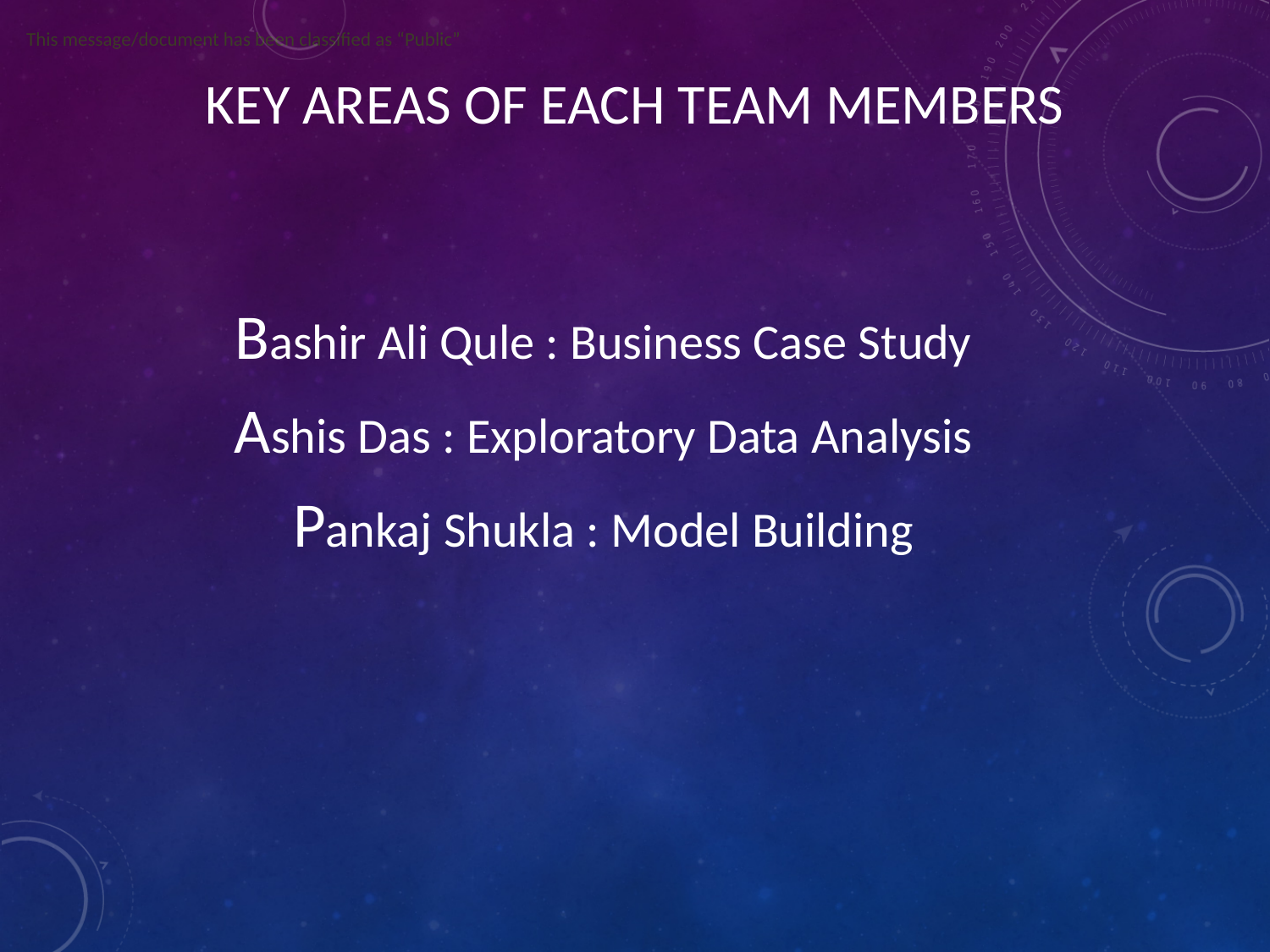

# Key areas of each Team Members
Bashir Ali Qule : Business Case Study
Ashis Das : Exploratory Data Analysis
Pankaj Shukla : Model Building